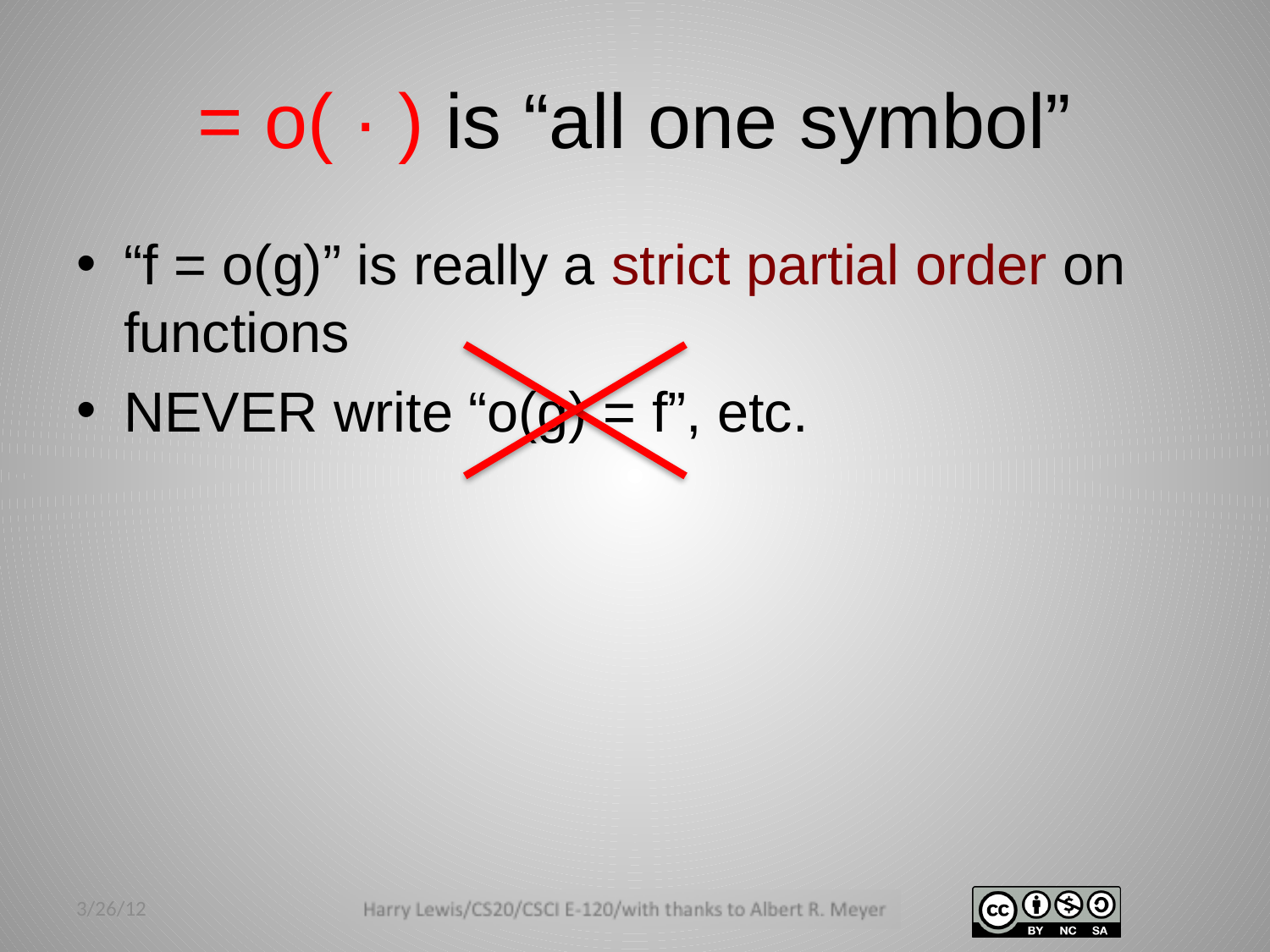

# = o( ∙ ) is “all one symbol”
“f = o(g)” is really a strict partial order on functions
NEVER write “o(g) = f”, etc.
3/26/12